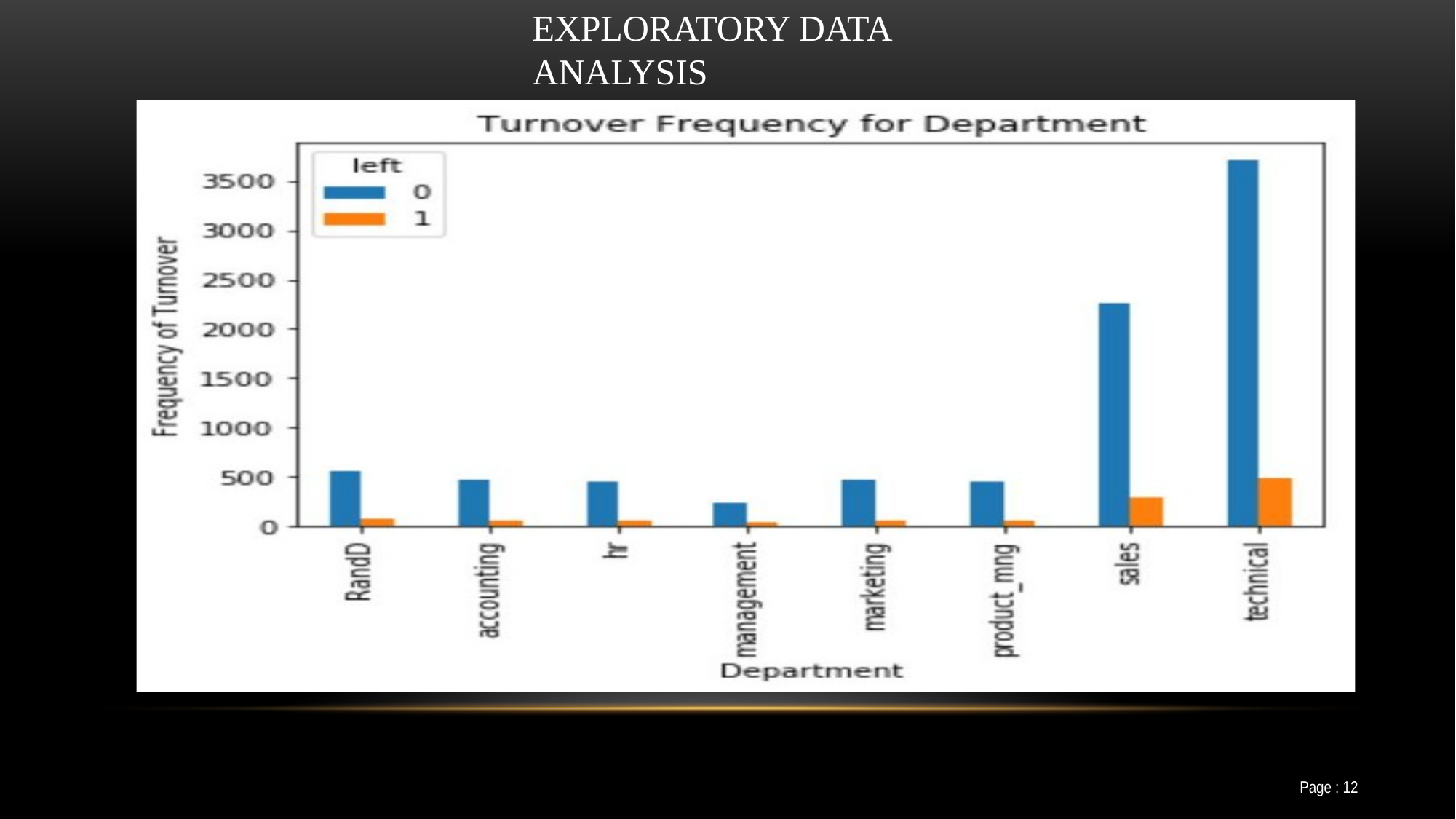

# Exploratory Data Analysis

Page : 12